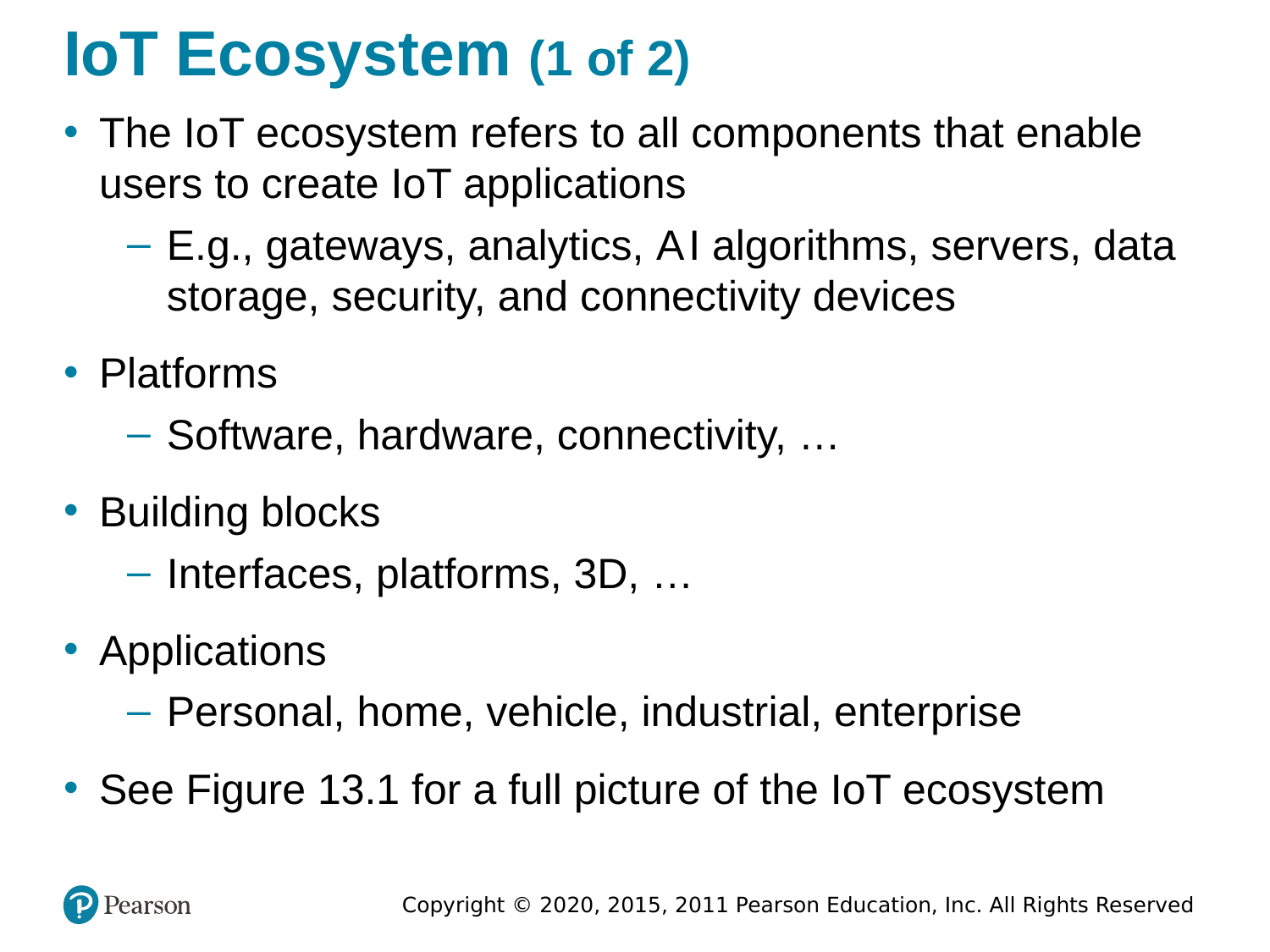

# IoT Ecosystem (1 of 2)
The IoT ecosystem refers to all components that enable users to create IoT applications
E.g., gateways, analytics, A I algorithms, servers, data storage, security, and connectivity devices
Platforms
Software, hardware, connectivity, …
Building blocks
Interfaces, platforms, 3D, …
Applications
Personal, home, vehicle, industrial, enterprise
See Figure 13.1 for a full picture of the IoT ecosystem